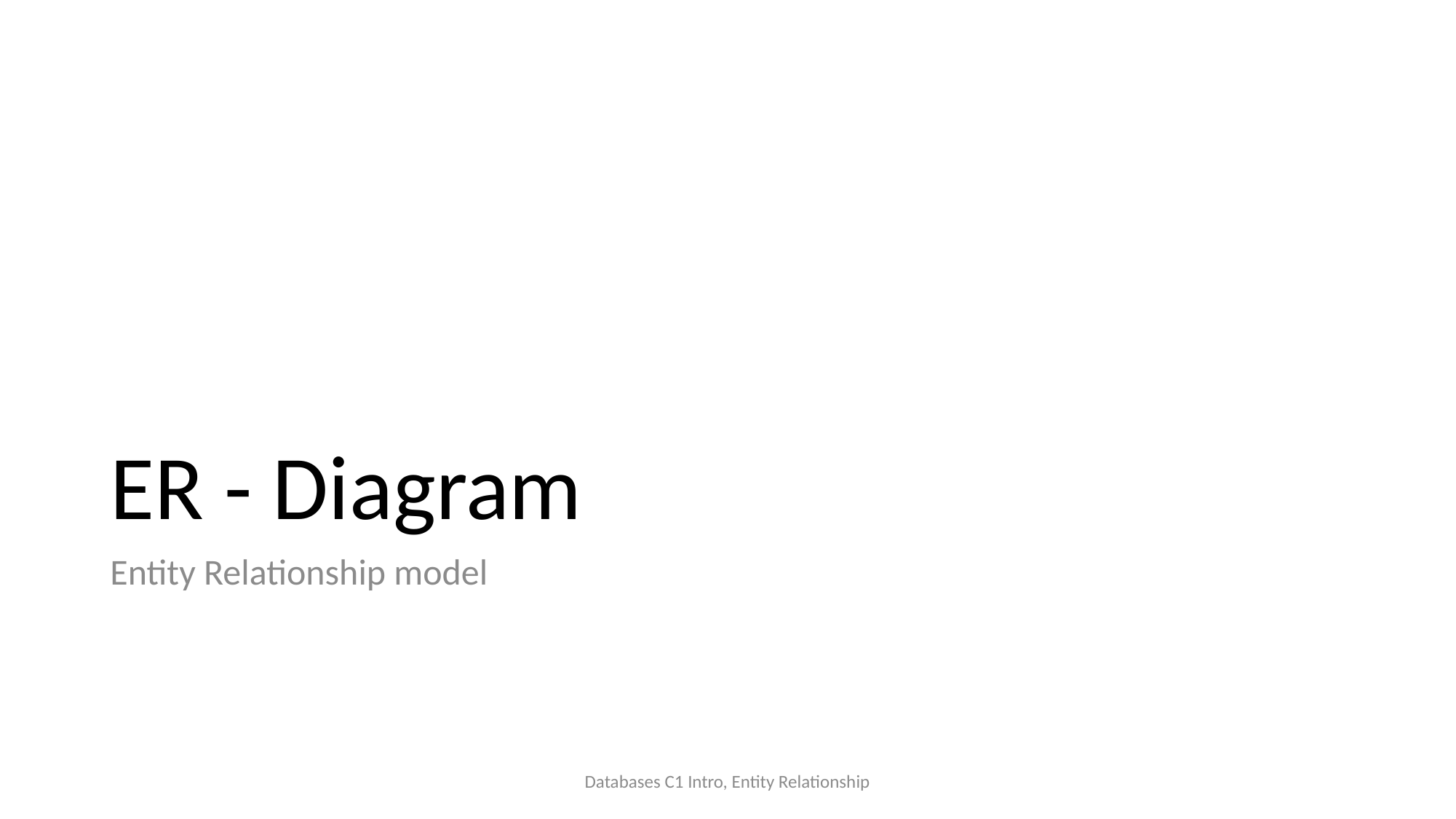

# ER - Diagram
Entity Relationship model
Databases C1 Intro, Entity Relationship